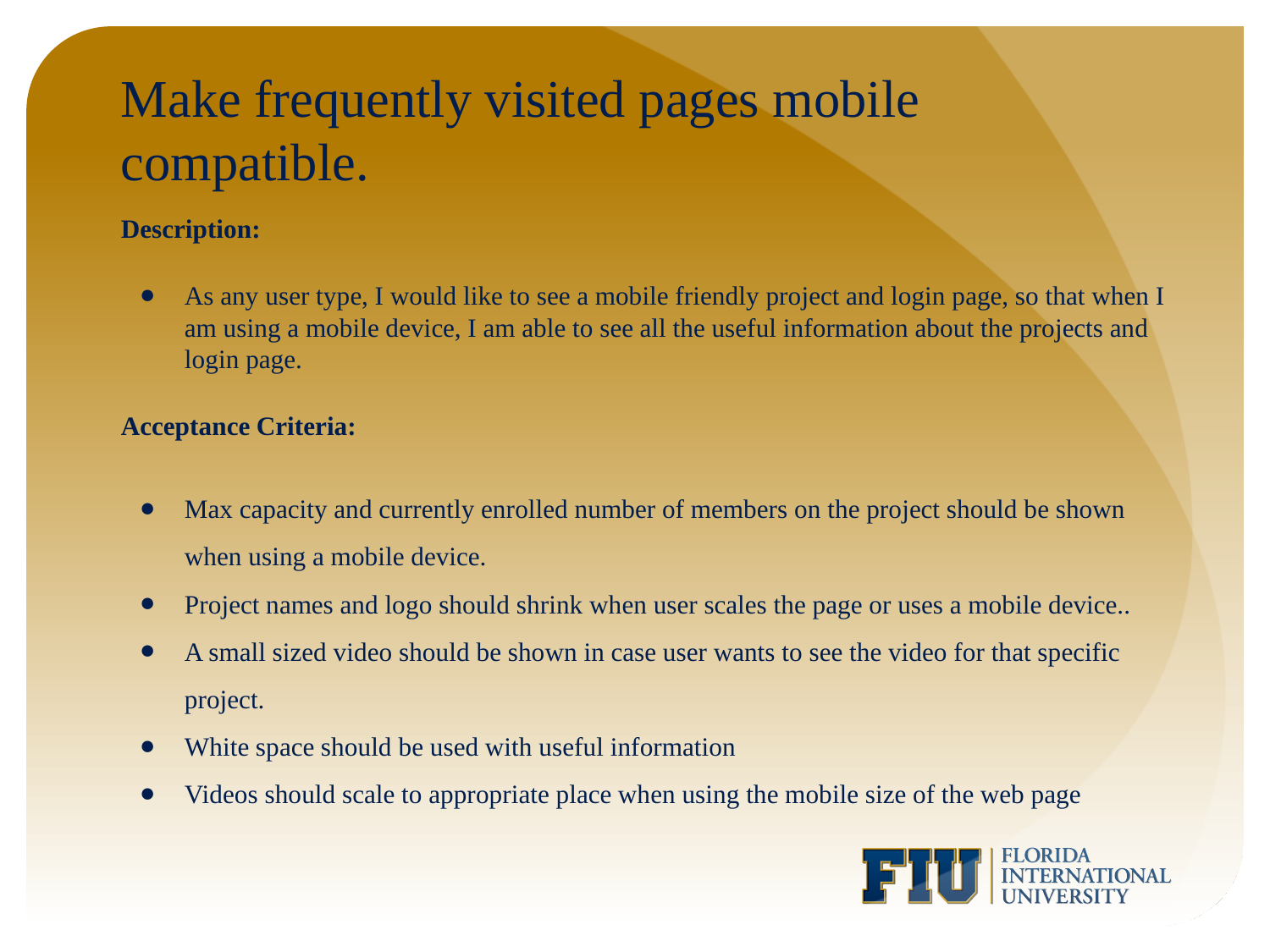

# Make frequently visited pages mobile compatible.
Description:
As any user type, I would like to see a mobile friendly project and login page, so that when I am using a mobile device, I am able to see all the useful information about the projects and login page.
Acceptance Criteria:
Max capacity and currently enrolled number of members on the project should be shown when using a mobile device.
Project names and logo should shrink when user scales the page or uses a mobile device..
A small sized video should be shown in case user wants to see the video for that specific project.
White space should be used with useful information
Videos should scale to appropriate place when using the mobile size of the web page